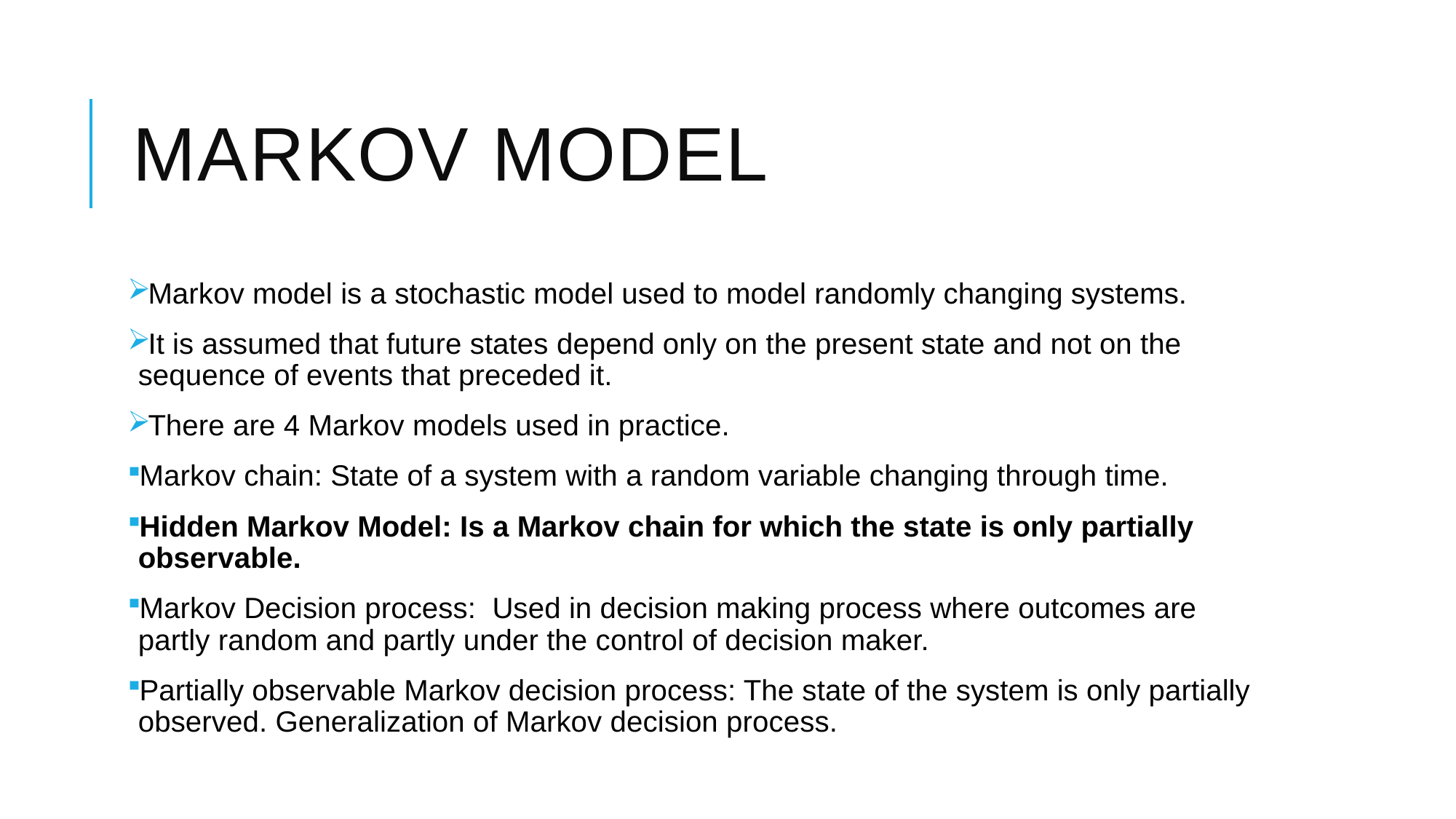

# Markov Model
Markov model is a stochastic model used to model randomly changing systems.
It is assumed that future states depend only on the present state and not on the sequence of events that preceded it.
There are 4 Markov models used in practice.
Markov chain: State of a system with a random variable changing through time.
Hidden Markov Model: Is a Markov chain for which the state is only partially observable.
Markov Decision process:  Used in decision making process where outcomes are partly random and partly under the control of decision maker.
Partially observable Markov decision process: The state of the system is only partially observed. Generalization of Markov decision process.